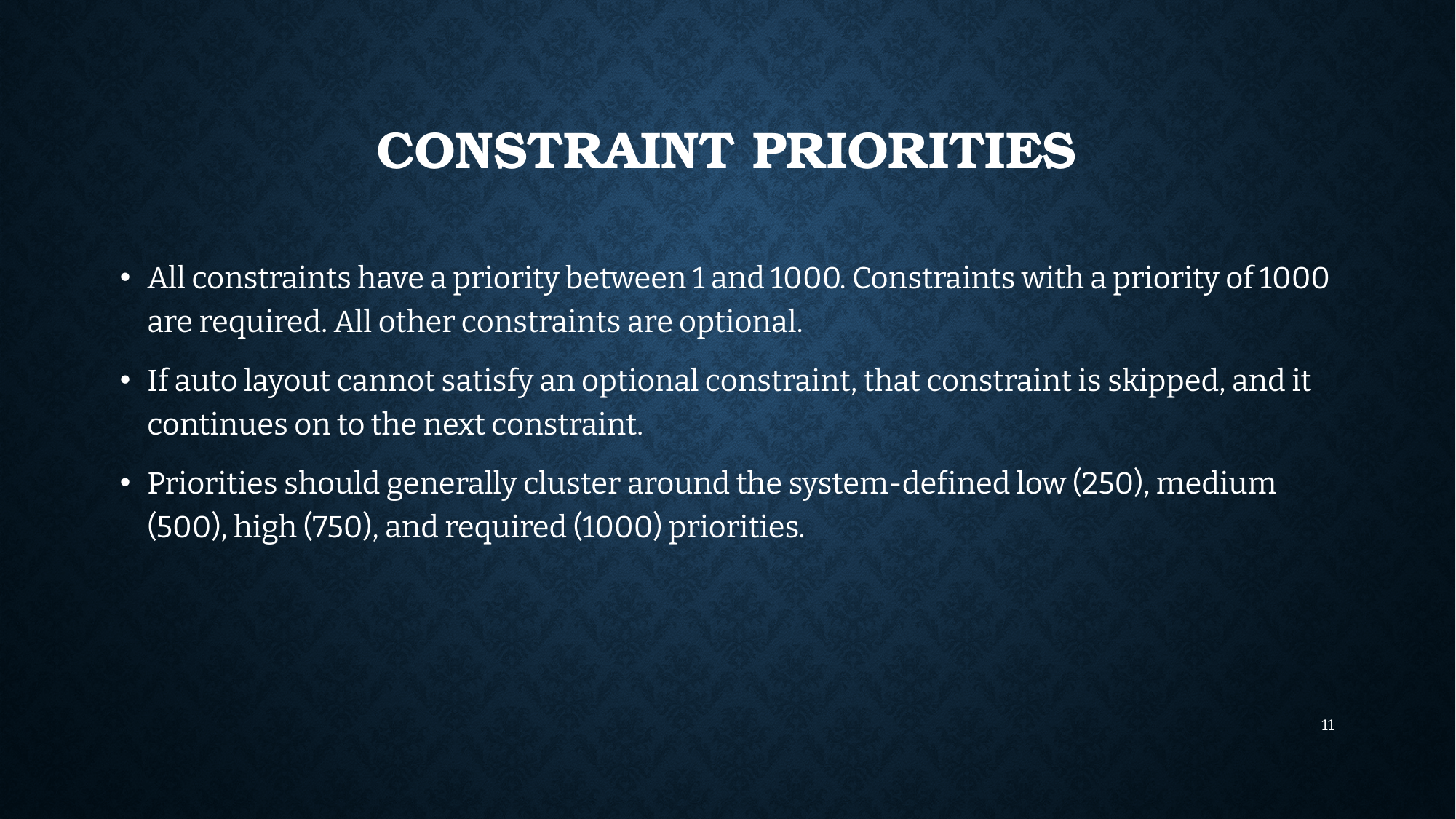

# Constraint Priorities
All constraints have a priority between 1 and 1000. Constraints with a priority of 1000 are required. All other constraints are optional.
If auto layout cannot satisfy an optional constraint, that constraint is skipped, and it continues on to the next constraint.
Priorities should generally cluster around the system-defined low (250), medium (500), high (750), and required (1000) priorities.

11